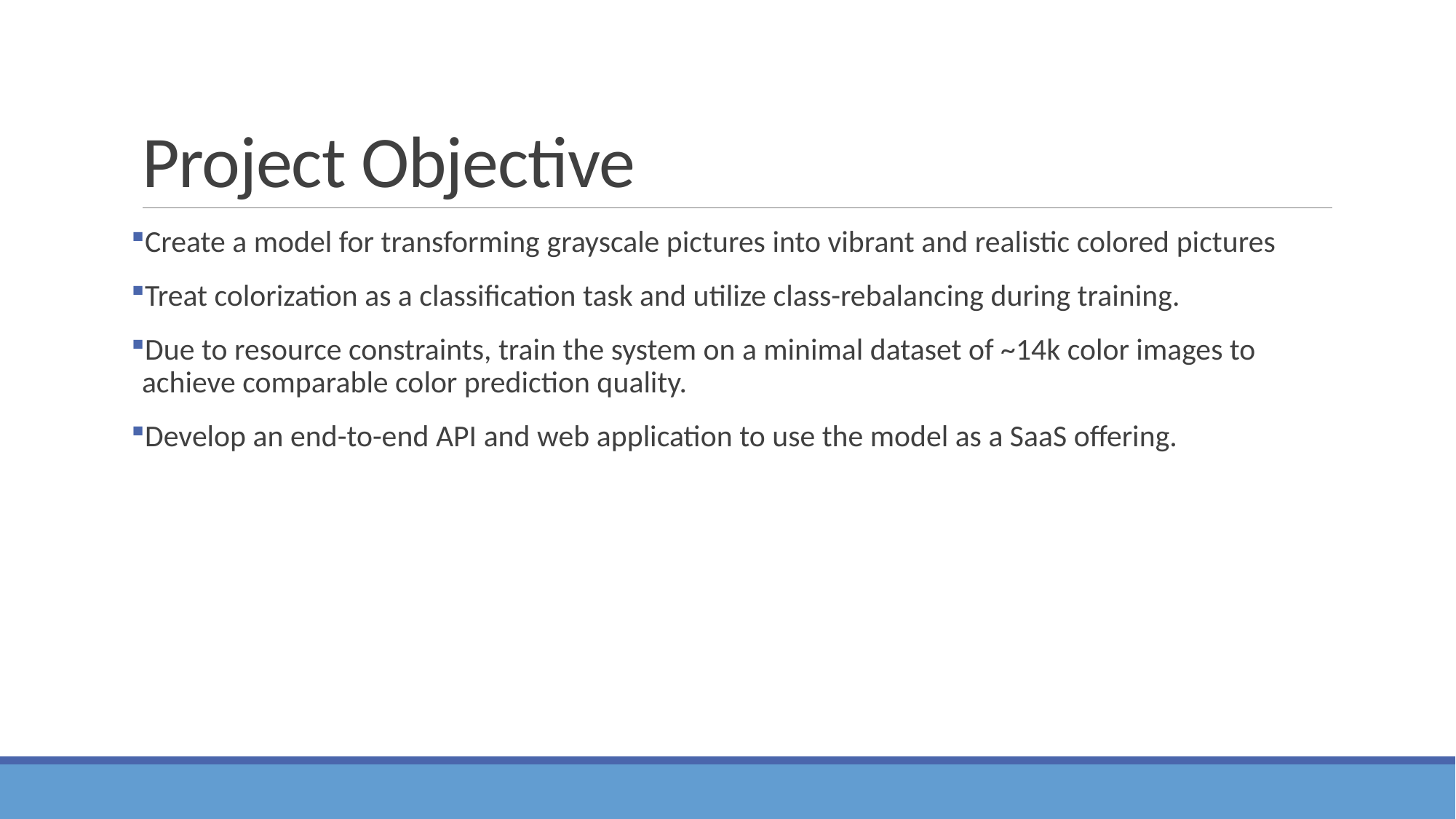

# Project Objective
Create a model for transforming grayscale pictures into vibrant and realistic colored pictures
Treat colorization as a classification task and utilize class-rebalancing during training.
Due to resource constraints, train the system on a minimal dataset of ~14k color images to achieve comparable color prediction quality.
Develop an end-to-end API and web application to use the model as a SaaS offering.